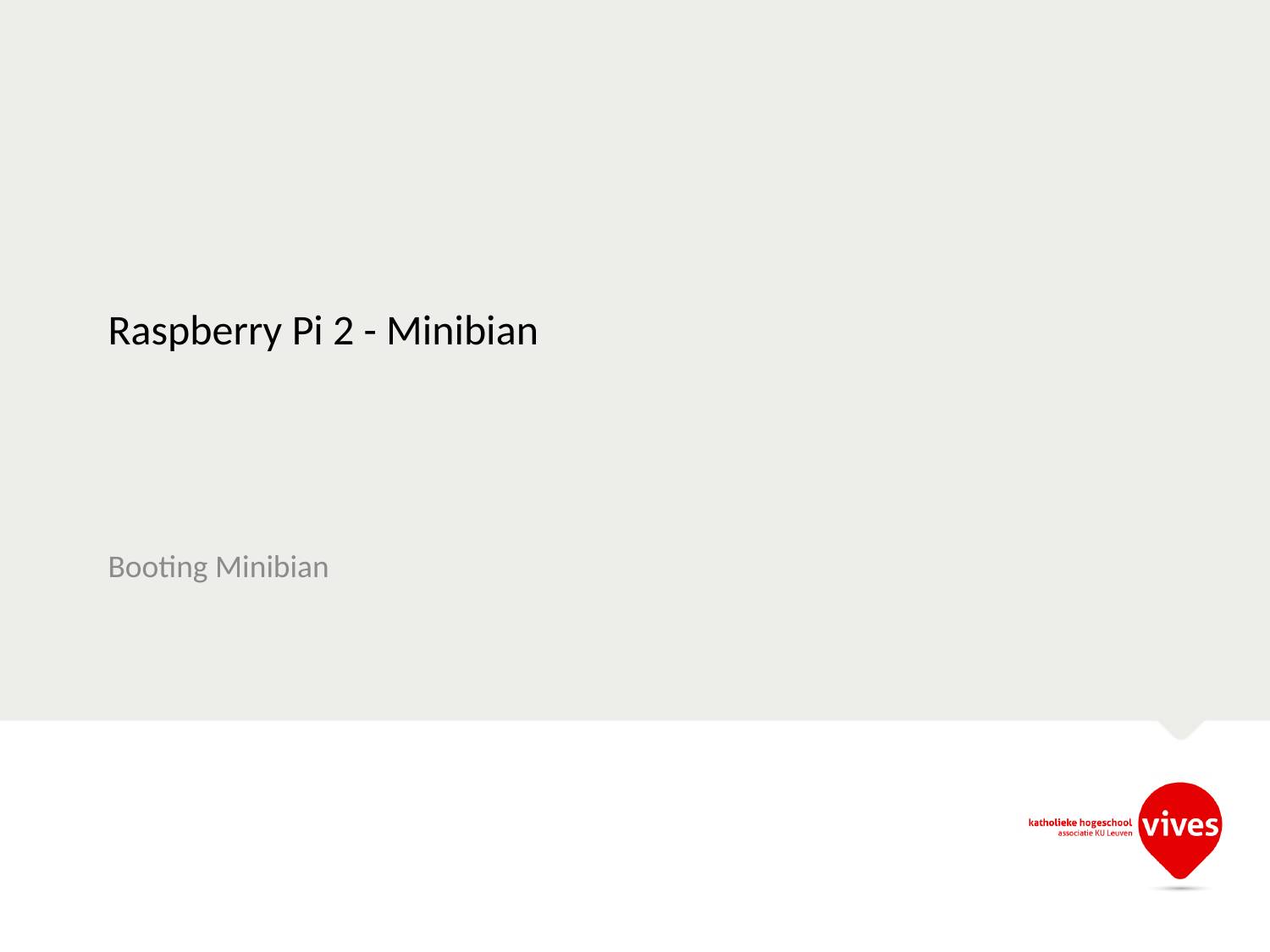

# Raspberry Pi 2 - Minibian
Booting Minibian